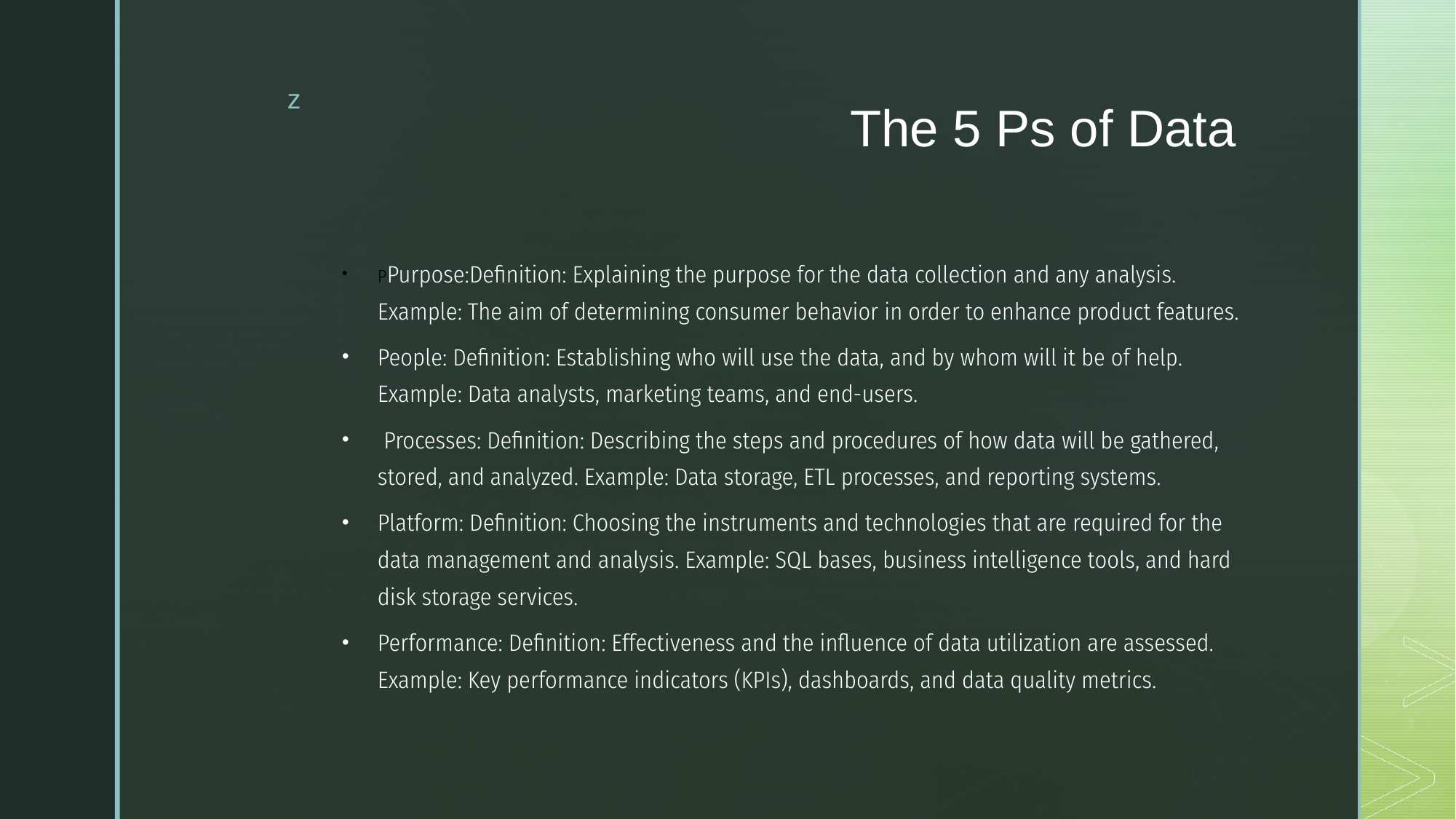

# The 5 Ps of Data
PPurpose:Definition: Explaining the purpose for the data collection and any analysis. Example: The aim of determining consumer behavior in order to enhance product features.
People: Definition: Establishing who will use the data, and by whom will it be of help. Example: Data analysts, marketing teams, and end-users.
 Processes: Definition: Describing the steps and procedures of how data will be gathered, stored, and analyzed. Example: Data storage, ETL processes, and reporting systems.
Platform: Definition: Choosing the instruments and technologies that are required for the data management and analysis. Example: SQL bases, business intelligence tools, and hard disk storage services.
Performance: Definition: Effectiveness and the influence of data utilization are assessed. Example: Key performance indicators (KPIs), dashboards, and data quality metrics.